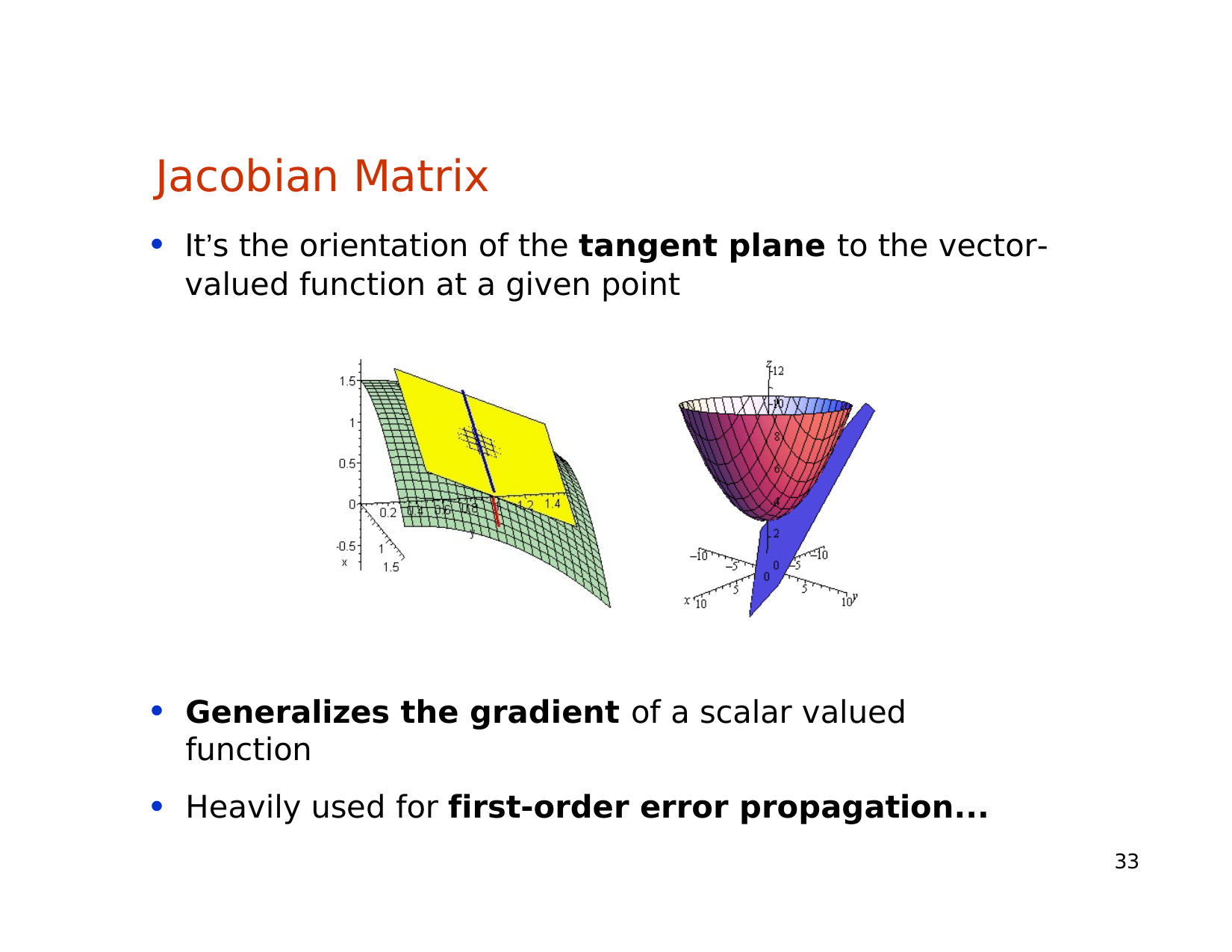

# Jacobian Matrix
It’s the orientation of the tangent plane to the vector- valued function at a given point

Generalizes the gradient of a scalar valued function
Heavily used for first-order error propagation...
33